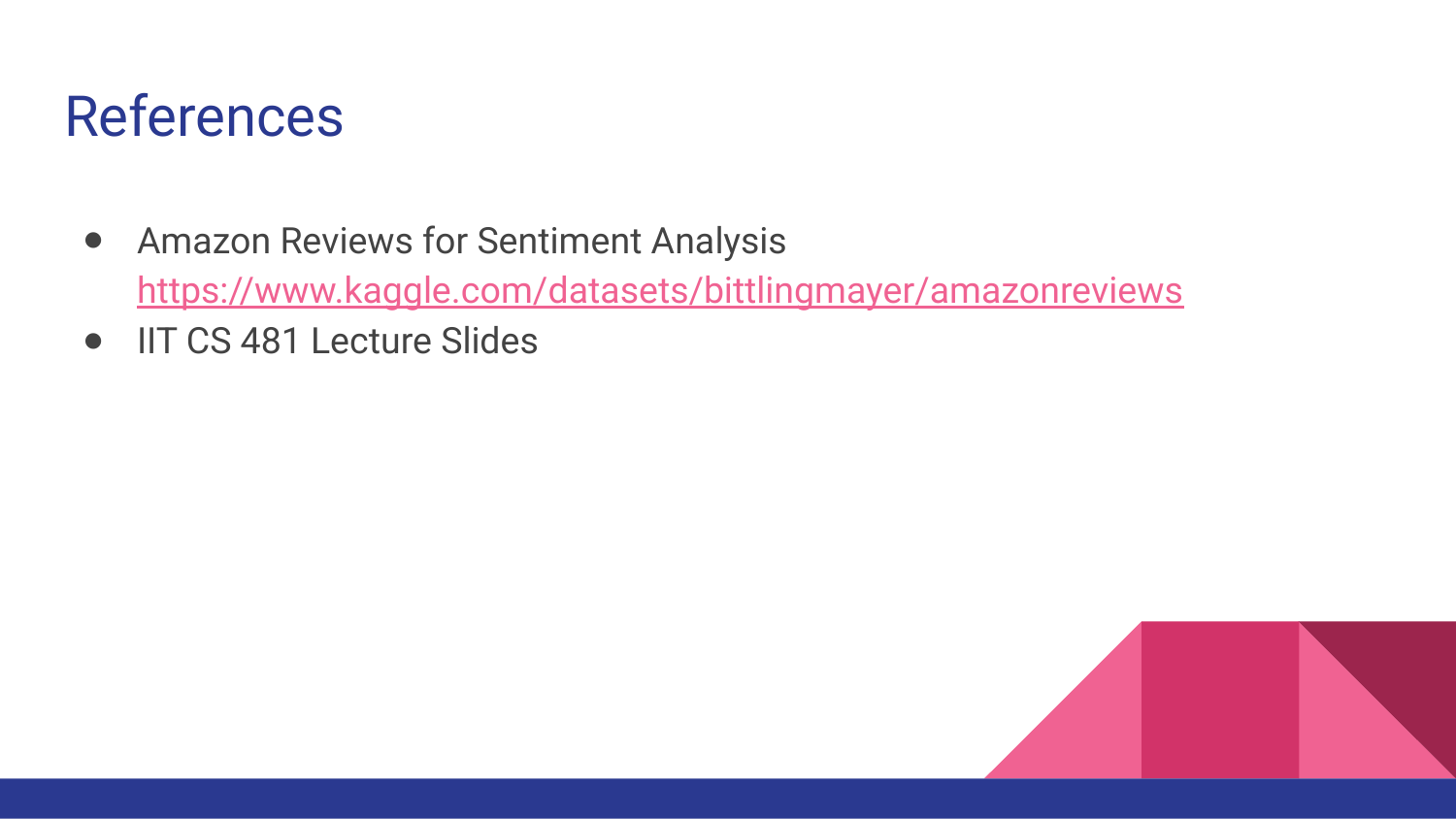

# References
Amazon Reviews for Sentiment Analysis
https://www.kaggle.com/datasets/bittlingmayer/amazonreviews
IIT CS 481 Lecture Slides